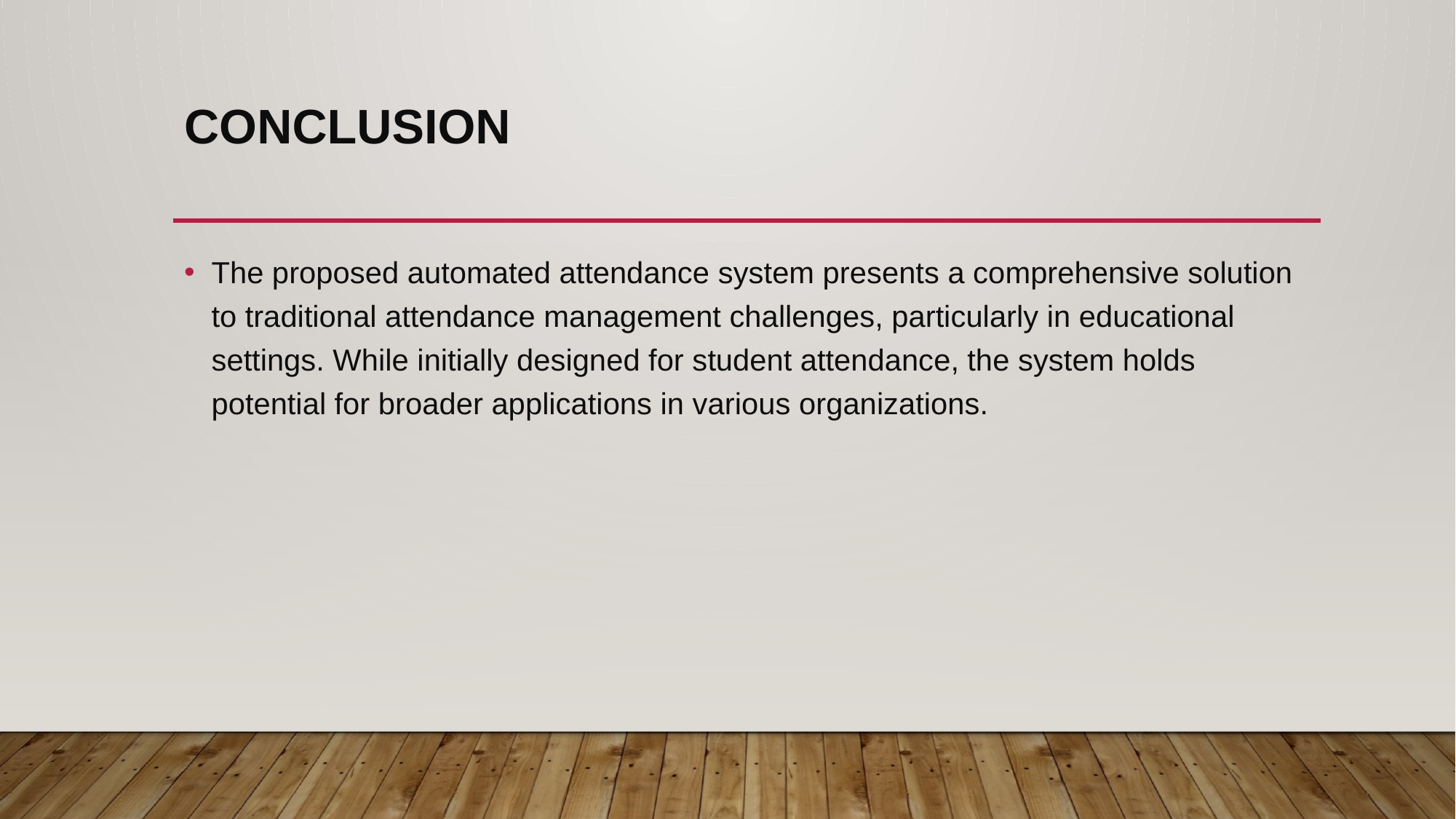

# Conclusion
The proposed automated attendance system presents a comprehensive solution to traditional attendance management challenges, particularly in educational settings. While initially designed for student attendance, the system holds potential for broader applications in various organizations.